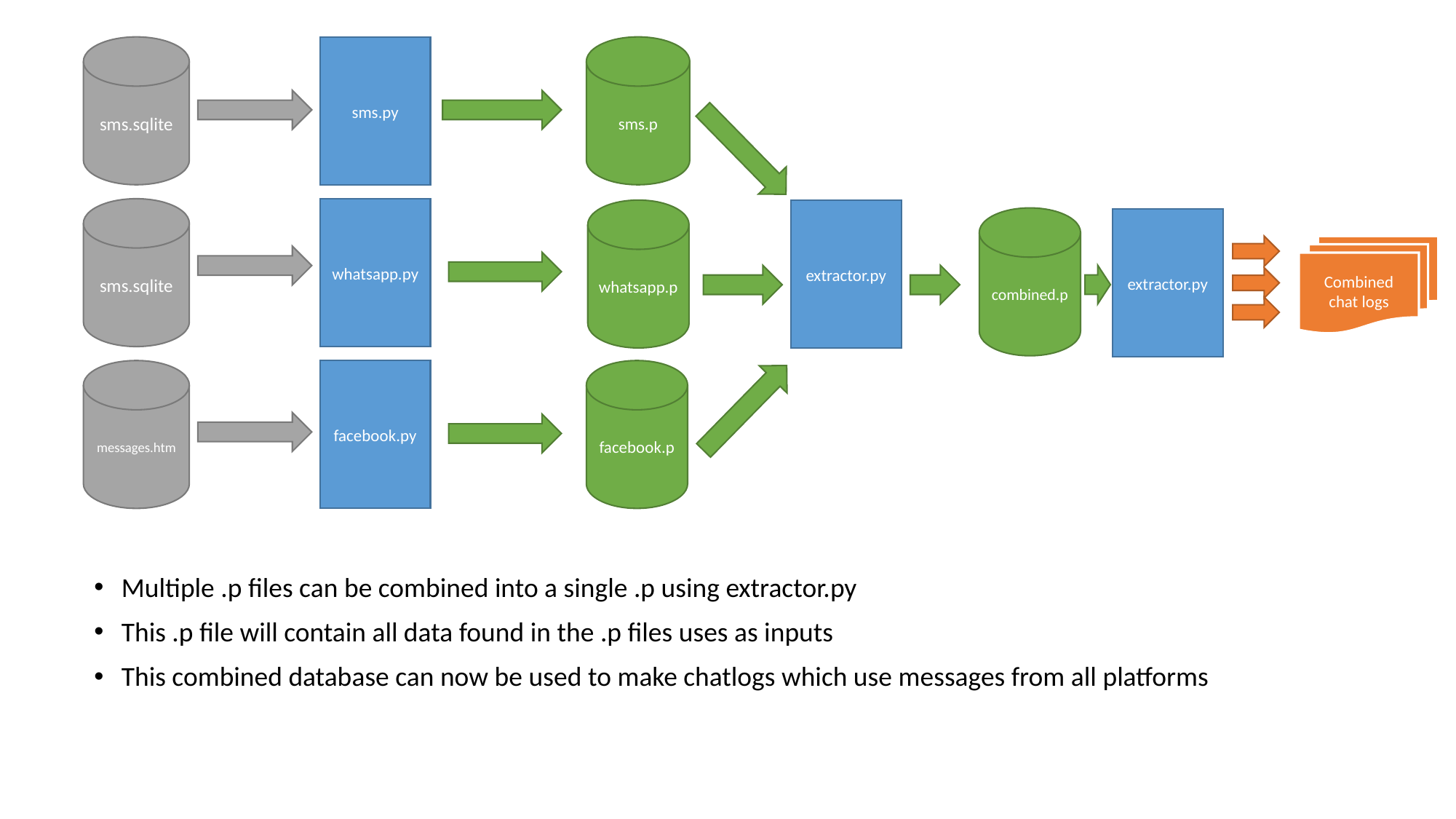

sms.sqlite

sms.py
sms.p

sms.sqlite

whatsapp.py
whatsapp.p

extractor.py
combined.p

extractor.py

Combined chat logs

messages.htm

facebook.py
facebook.p

Multiple .p files can be combined into a single .p using extractor.py
This .p file will contain all data found in the .p files uses as inputs
This combined database can now be used to make chatlogs which use messages from all platforms